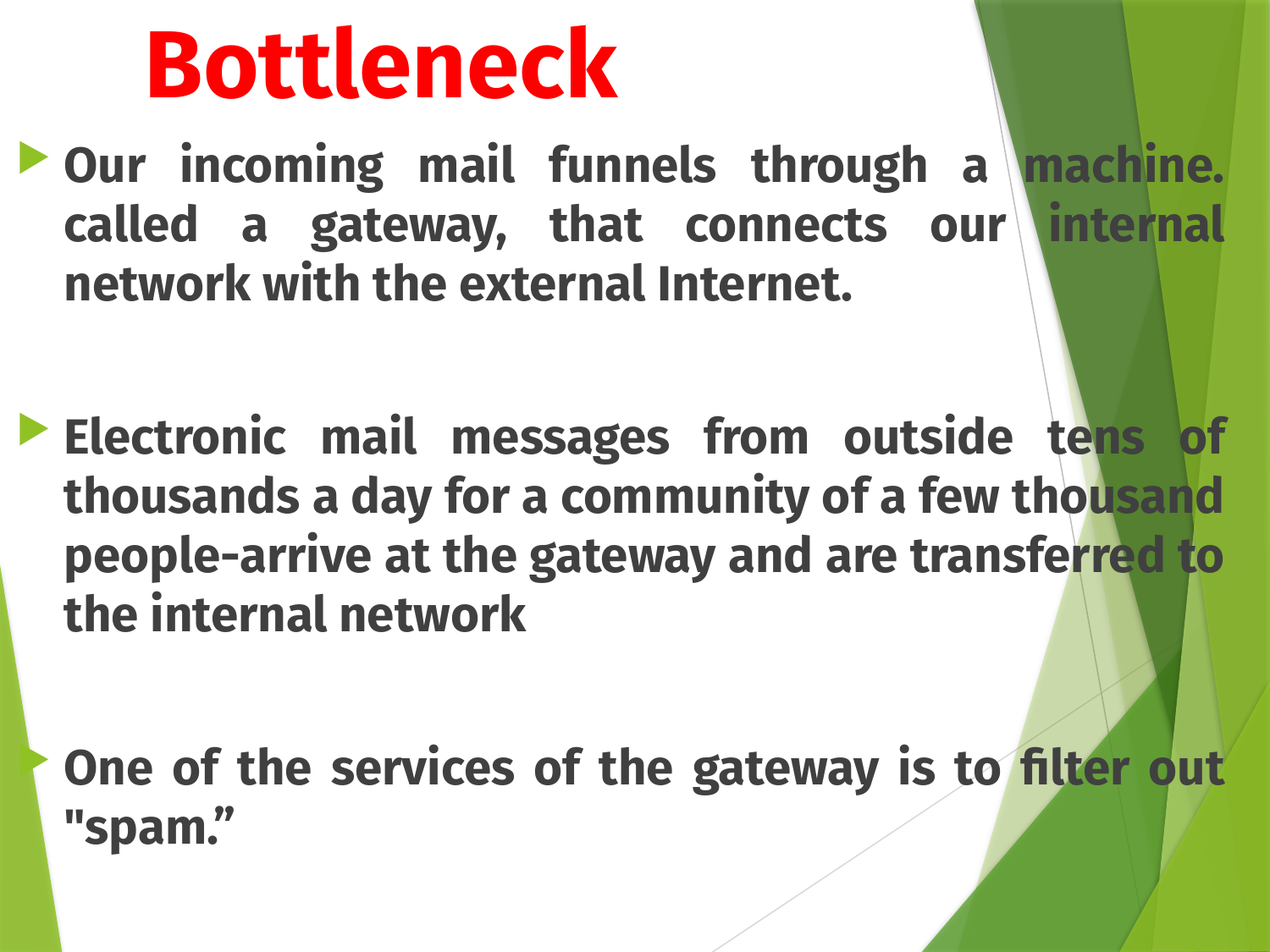

# Bottleneck
Our incoming mail funnels through a machine. called a gateway, that connects our internal network with the external Internet.

Electronic mail messages from outside tens of thousands a day for a community of a few thousand people-arrive at the gateway and are transferred to the internal network

One of the services of the gateway is to filter out "spam.”